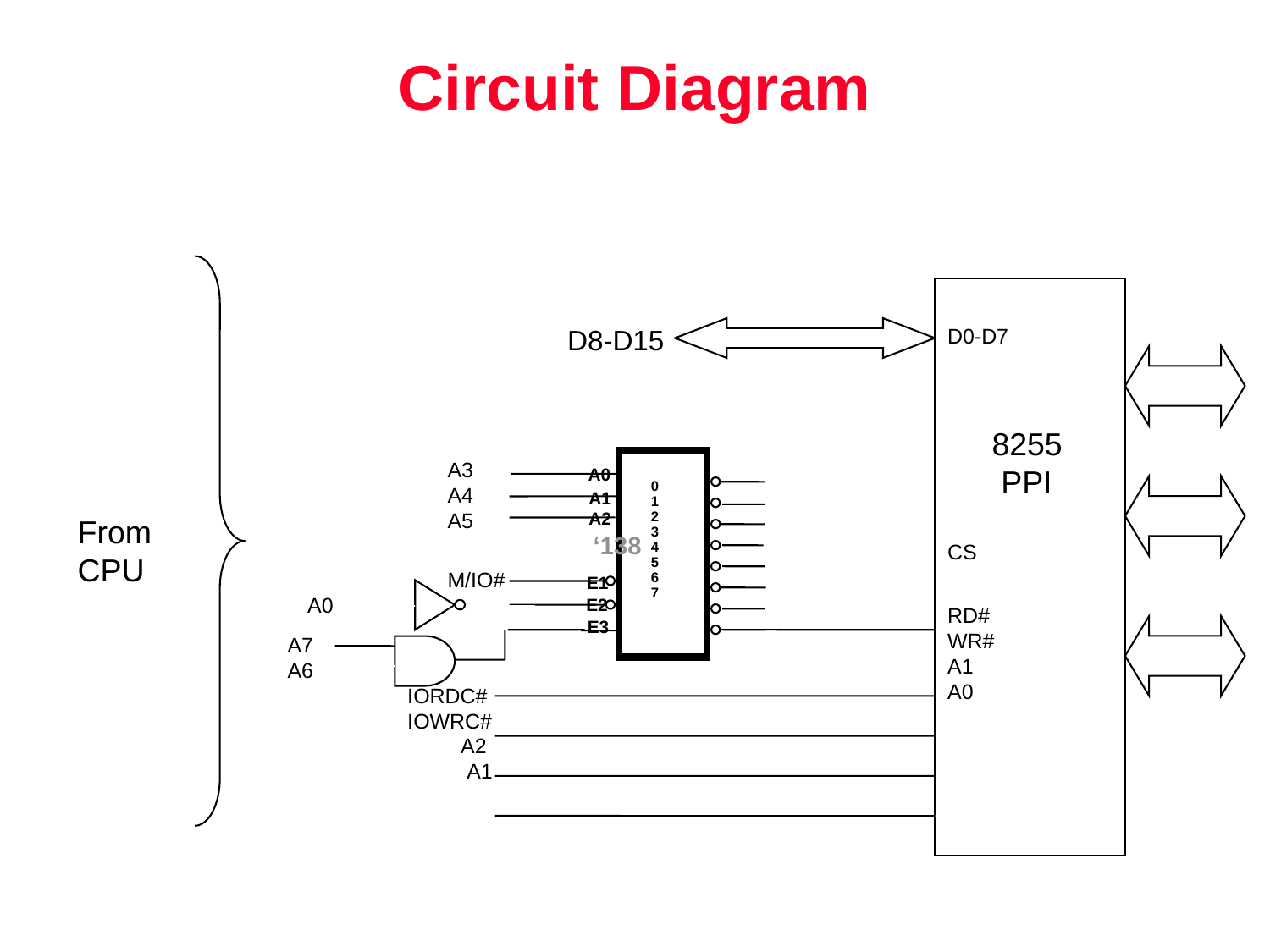

Circuit Diagram

D0-D7

     8255
      PPI

CS

RD#
WR#
A1
A0

D8-D15

A3
A4
A5

A0
0
1
2
3
4
5
6
7

A1

A2

From CPU

‘138

M/IO#

E1

A0

E2

E3

A7
A6

IORDC#
IOWRC#
         A2
          A1